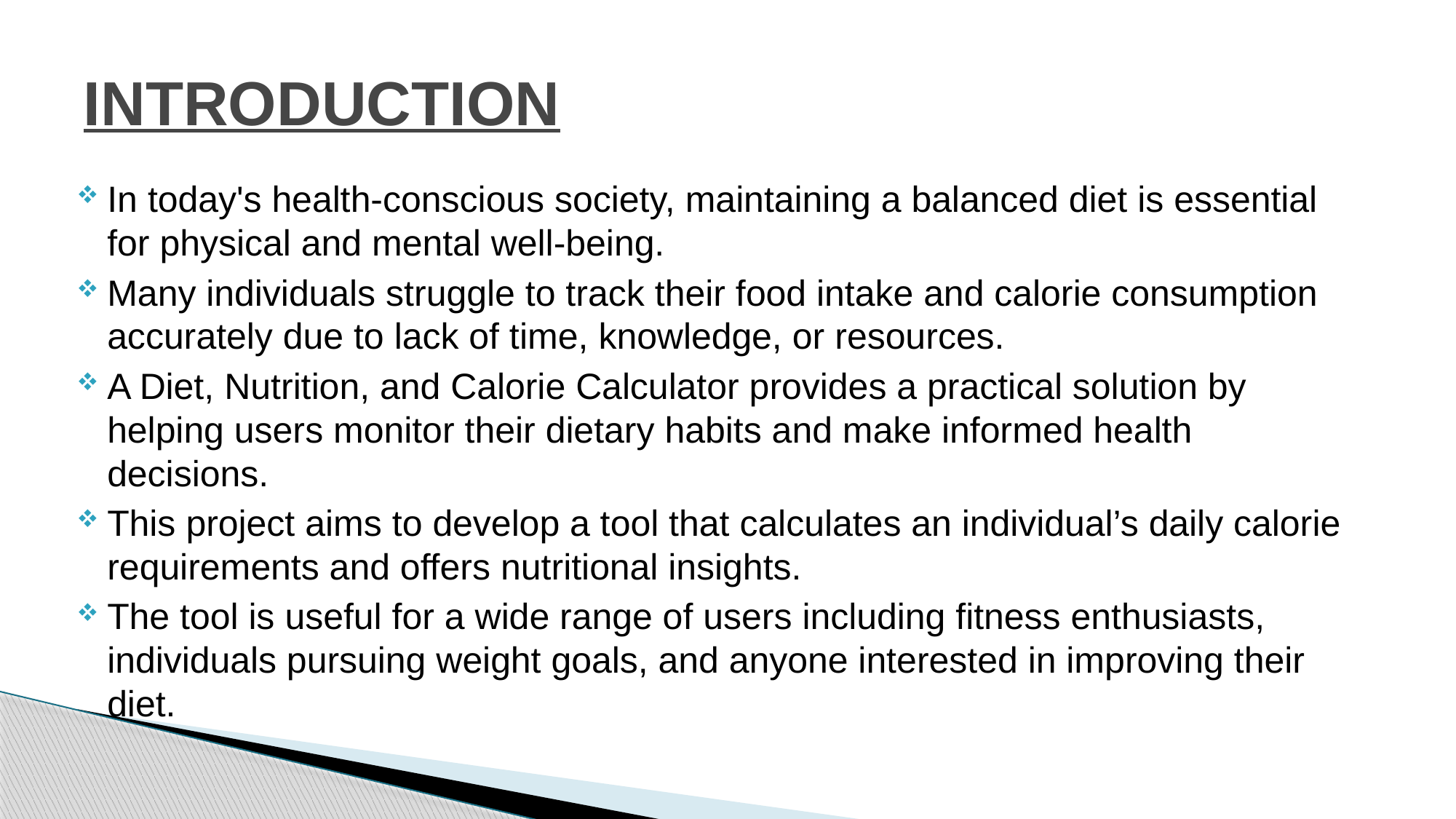

# INTRODUCTION
In today's health-conscious society, maintaining a balanced diet is essential for physical and mental well-being.
Many individuals struggle to track their food intake and calorie consumption accurately due to lack of time, knowledge, or resources.
A Diet, Nutrition, and Calorie Calculator provides a practical solution by helping users monitor their dietary habits and make informed health decisions.
This project aims to develop a tool that calculates an individual’s daily calorie requirements and offers nutritional insights.
The tool is useful for a wide range of users including fitness enthusiasts, individuals pursuing weight goals, and anyone interested in improving their diet.